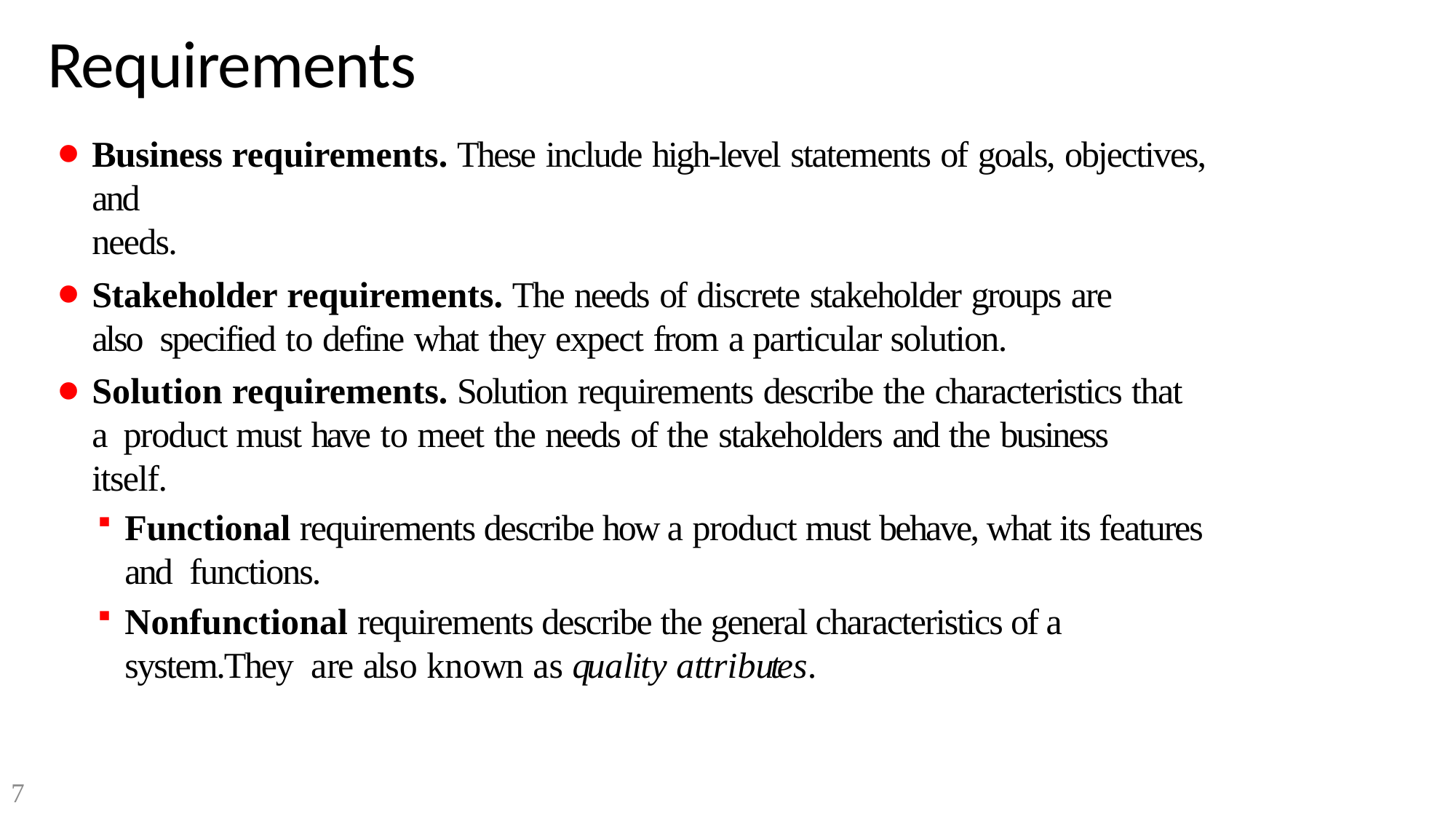

# Requirements
Business requirements. These include high-level statements of goals, objectives, and
needs.
Stakeholder requirements. The needs of discrete stakeholder groups are also  specified to define what they expect from a particular solution.
Solution requirements. Solution requirements describe the characteristics that a  product must have to meet the needs of the stakeholders and the business itself.
Functional requirements describe how a product must behave, what its features and  functions.
Nonfunctional requirements describe the general characteristics of a system.They  are also known as quality attributes.
7